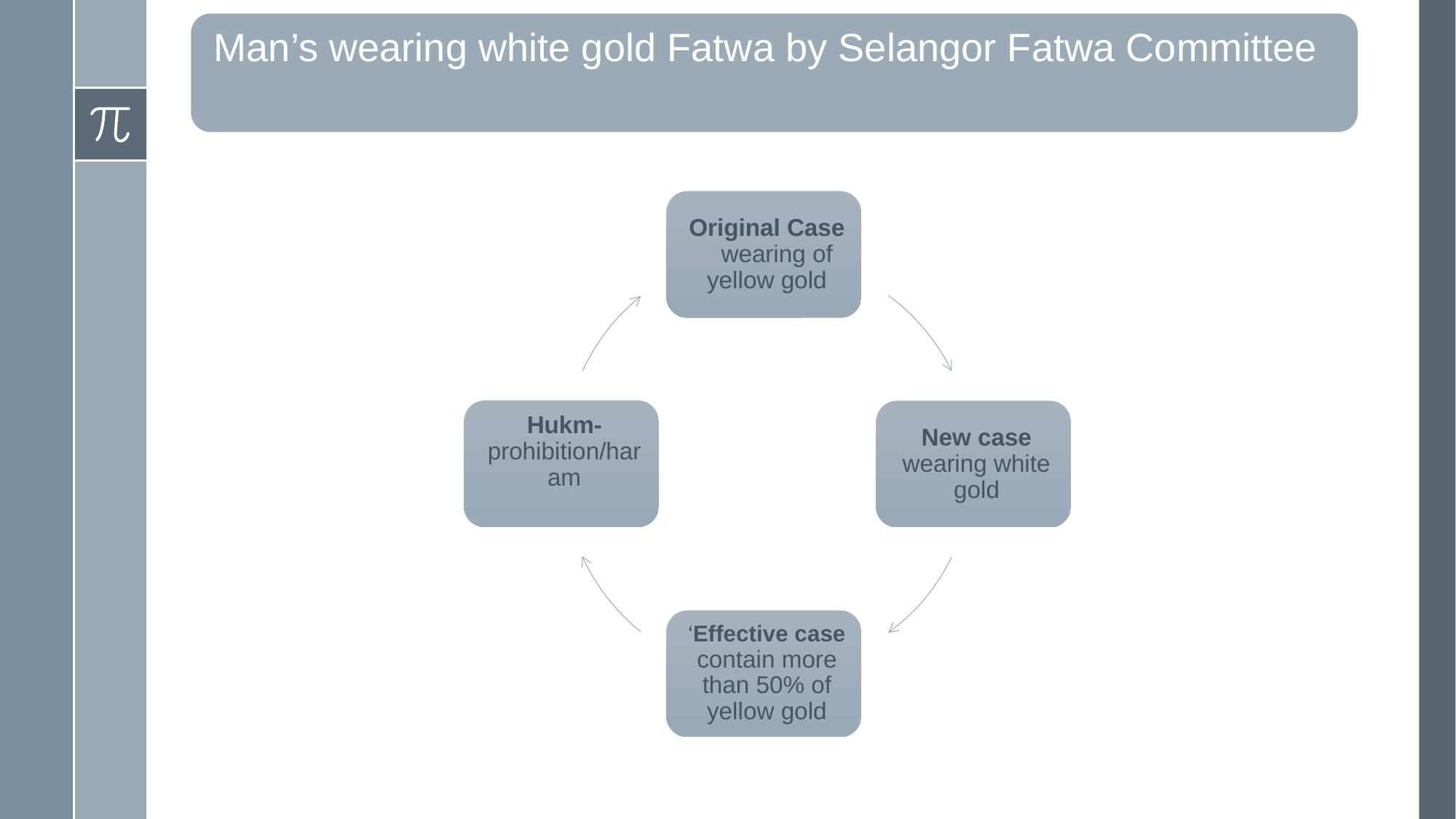

Man’s wearing white gold Fatwa by Selangor Fatwa Committee
Original Case    wearing of yellow gold
New case wearing white gold
‘Effective case contain more than 50% of yellow gold
Hukm- prohibition/haram